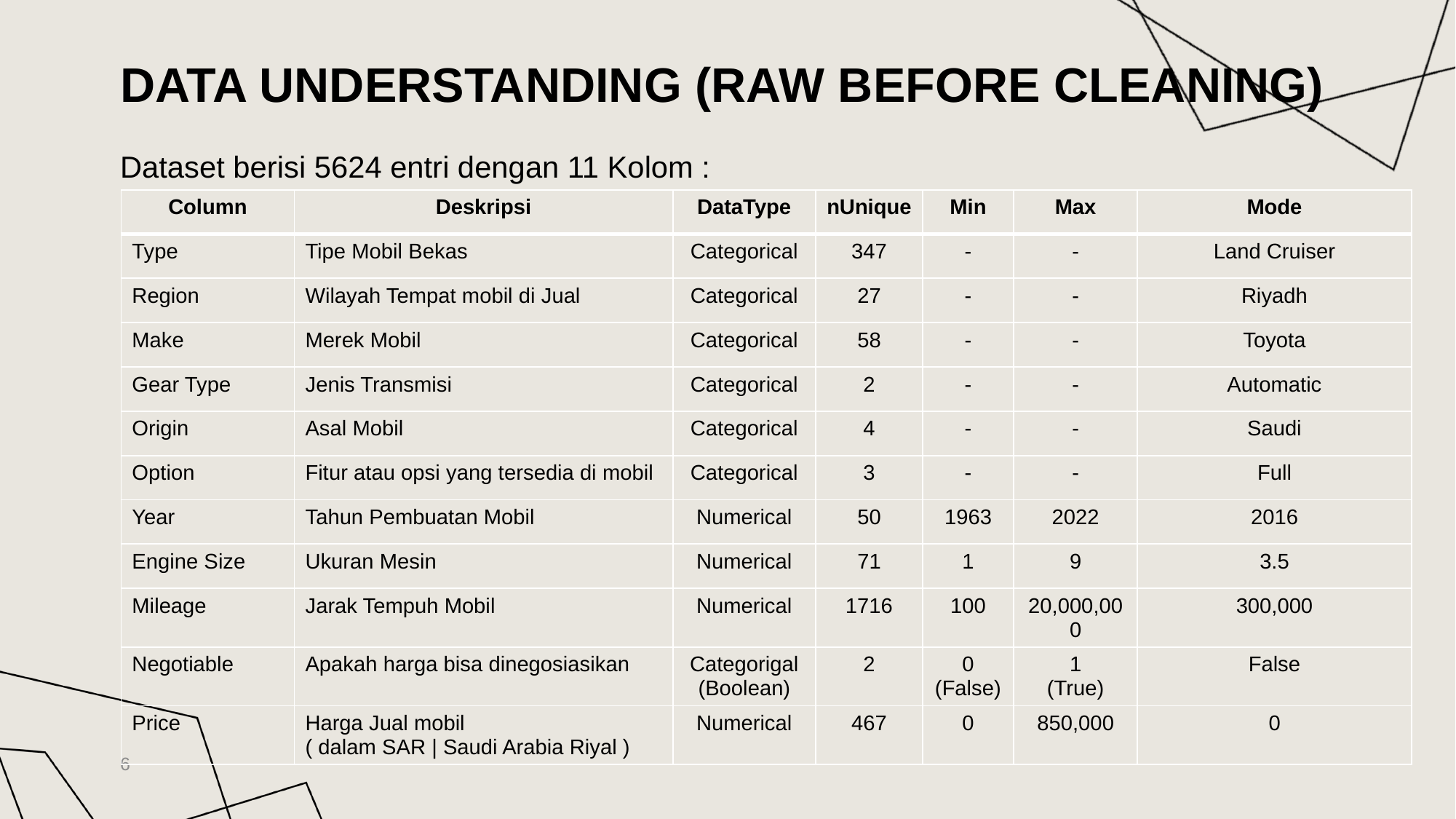

# Data Understanding (Raw Before cleaning)
Dataset berisi 5624 entri dengan 11 Kolom :

| Column | Deskripsi | DataType | nUnique | Min | Max | Mode |
| --- | --- | --- | --- | --- | --- | --- |
| Type | Tipe Mobil Bekas | Categorical | 347 | - | - | Land Cruiser |
| Region | Wilayah Tempat mobil di Jual | Categorical | 27 | - | - | Riyadh |
| Make | Merek Mobil | Categorical | 58 | - | - | Toyota |
| Gear Type | Jenis Transmisi | Categorical | 2 | - | - | Automatic |
| Origin | Asal Mobil | Categorical | 4 | - | - | Saudi |
| Option | Fitur atau opsi yang tersedia di mobil | Categorical | 3 | - | - | Full |
| Year | Tahun Pembuatan Mobil | Numerical | 50 | 1963 | 2022 | 2016 |
| Engine Size | Ukuran Mesin | Numerical | 71 | 1 | 9 | 3.5 |
| Mileage | Jarak Tempuh Mobil | Numerical | 1716 | 100 | 20,000,000 | 300,000 |
| Negotiable | Apakah harga bisa dinegosiasikan | Categorigal (Boolean) | 2 | 0 (False) | 1 (True) | False |
| Price | Harga Jual mobil ( dalam SAR | Saudi Arabia Riyal ) | Numerical | 467 | 0 | 850,000 | 0 |
6